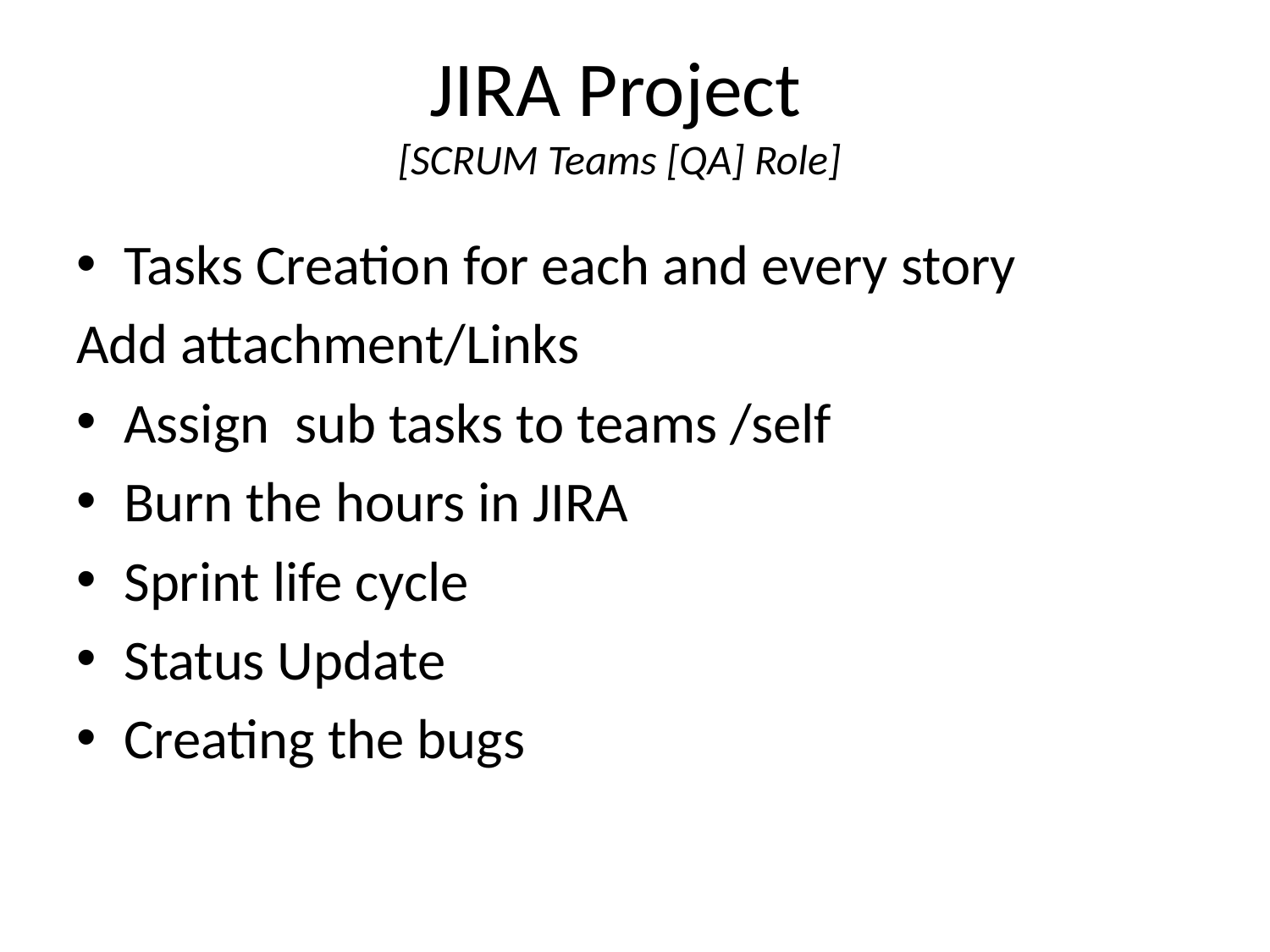

# JIRA Project [SCRUM Teams [QA] Role]
Tasks Creation for each and every story
Add attachment/Links
Assign  sub tasks to teams /self
Burn the hours in JIRA
Sprint life cycle
Status Update
Creating the bugs